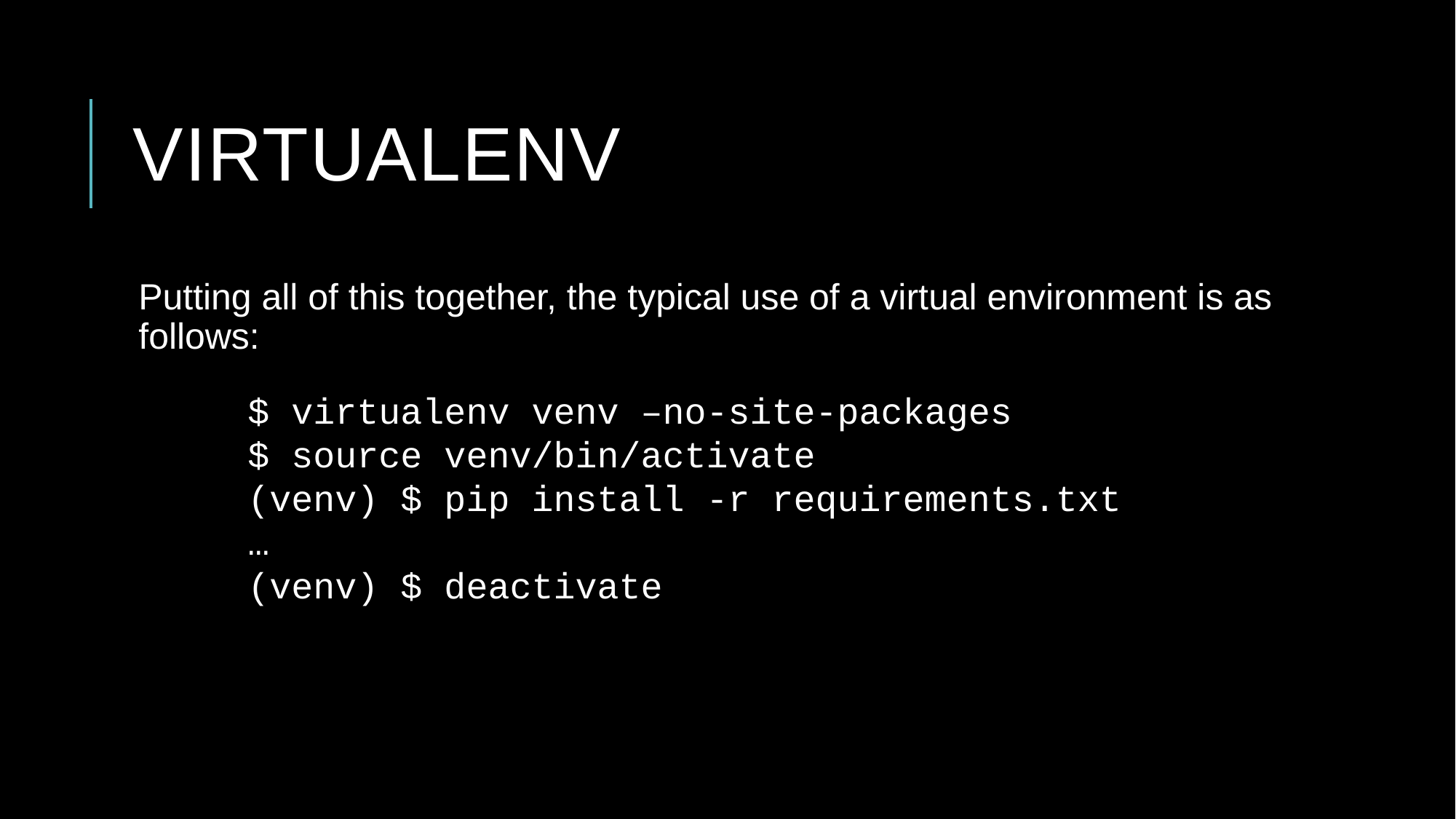

# Virtualenv
Putting all of this together, the typical use of a virtual environment is as follows:
$ virtualenv venv –no-site-packages
$ source venv/bin/activate
(venv) $ pip install -r requirements.txt
…
(venv) $ deactivate